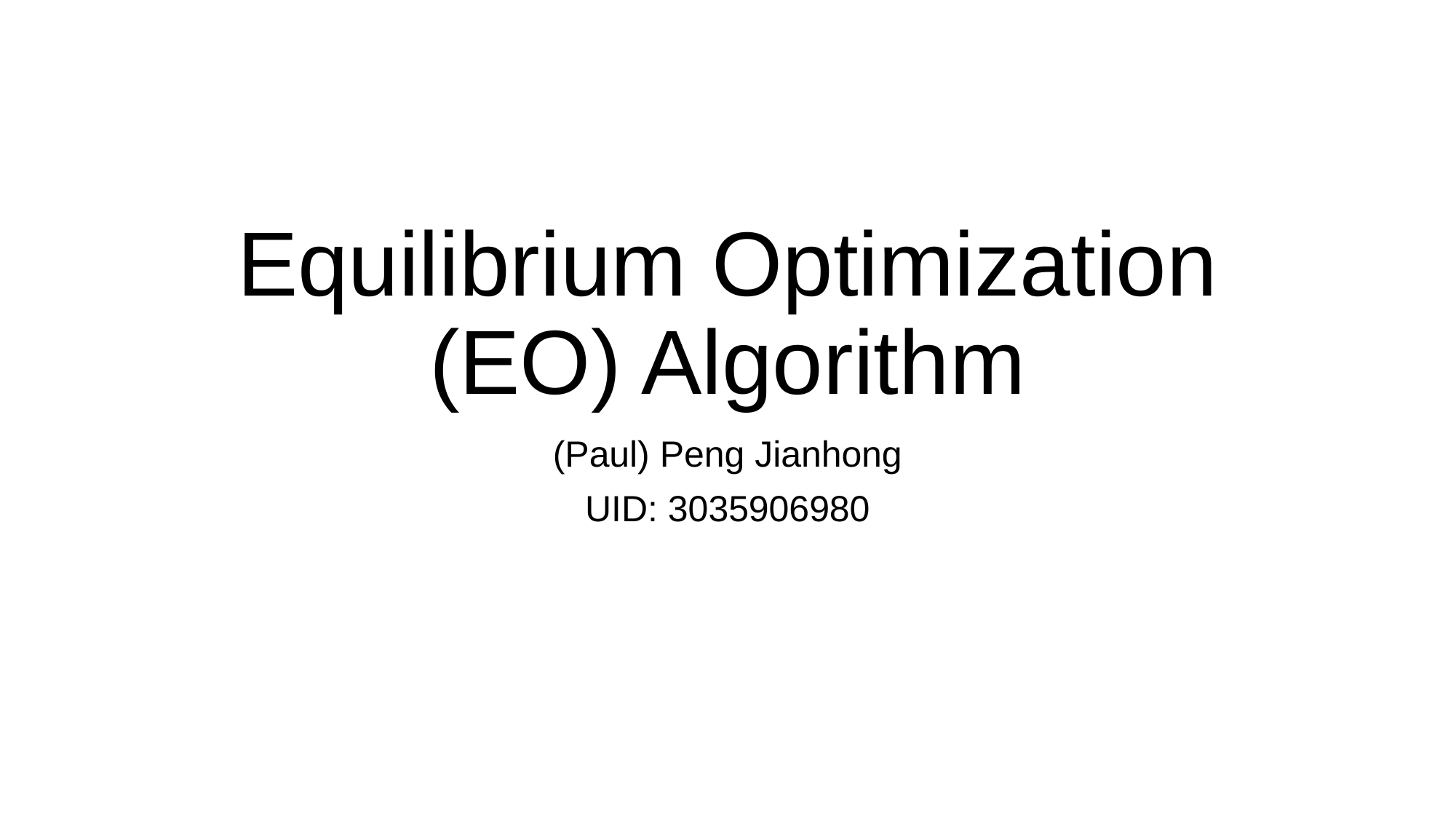

# Equilibrium Optimization (EO) Algorithm
(Paul) Peng Jianhong
UID: 3035906980